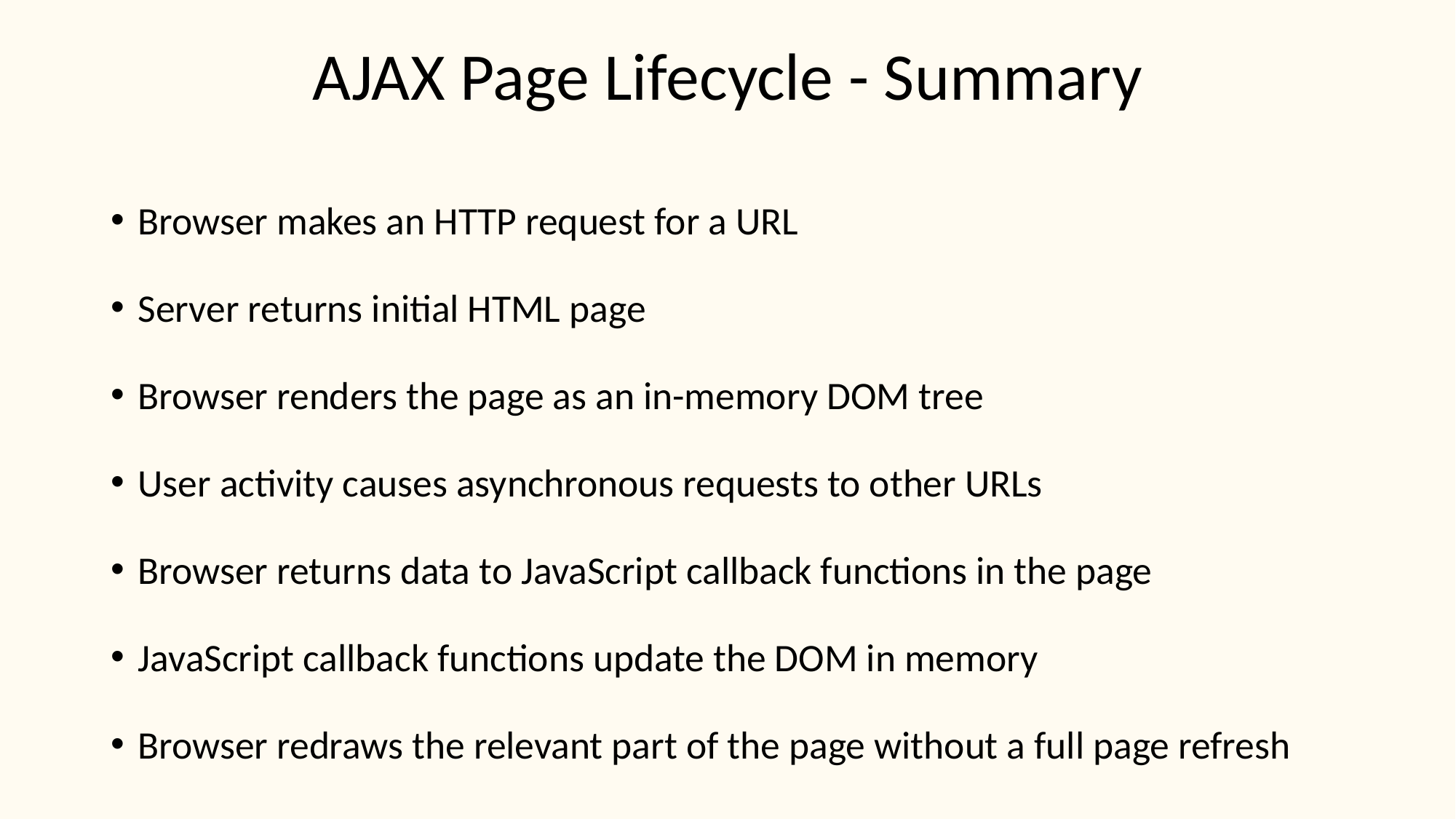

# AJAX Page Lifecycle - Summary
Browser makes an HTTP request for a URL
Server returns initial HTML page
Browser renders the page as an in-memory DOM tree
User activity causes asynchronous requests to other URLs
Browser returns data to JavaScript callback functions in the page
JavaScript callback functions update the DOM in memory
Browser redraws the relevant part of the page without a full page refresh